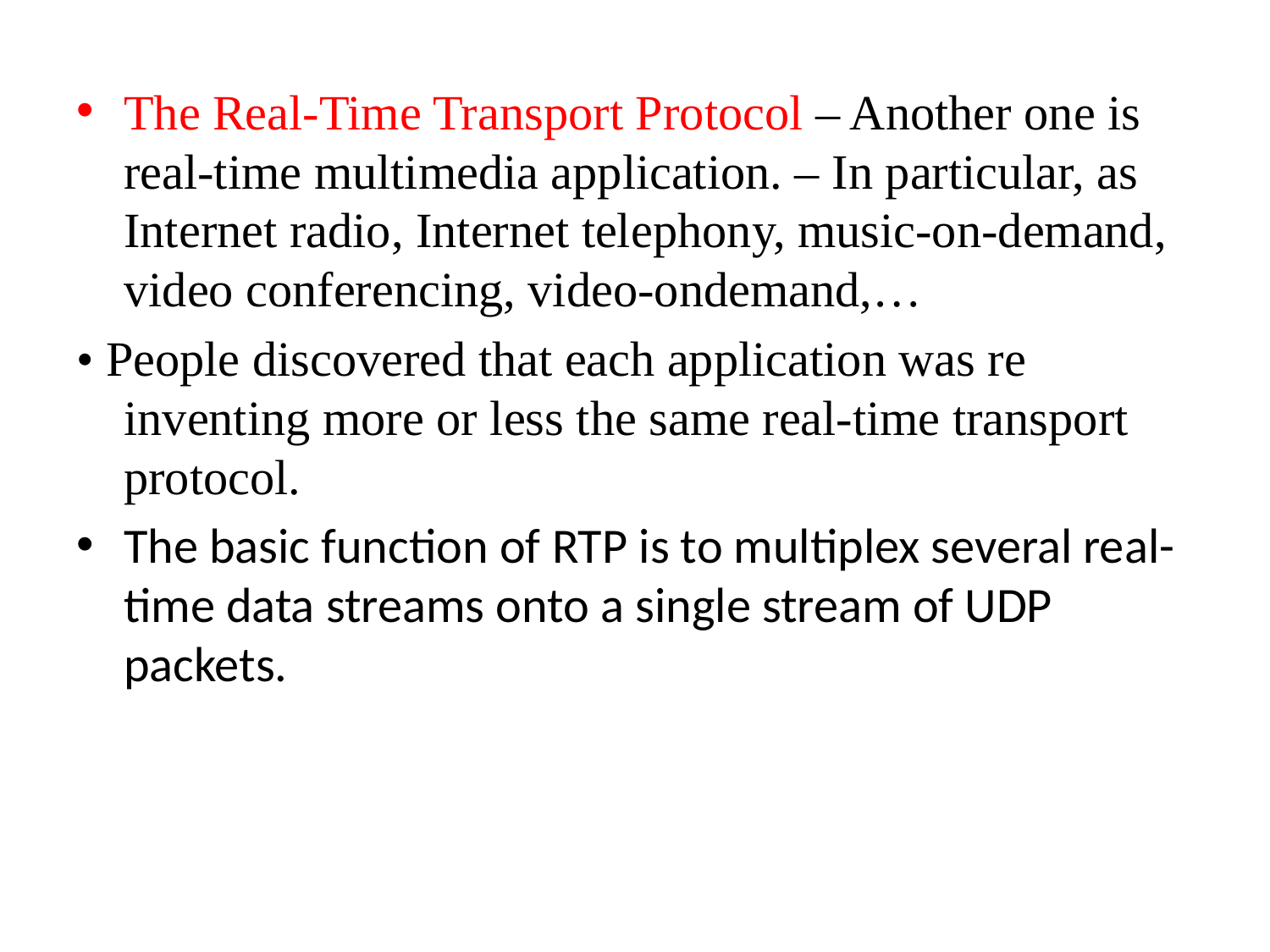

The Real-Time Transport Protocol – Another one is real-time multimedia application. – In particular, as Internet radio, Internet telephony, music-on-demand, video conferencing, video-ondemand,…
• People discovered that each application was re inventing more or less the same real-time transport protocol.
The basic function of RTP is to multiplex several real-time data streams onto a single stream of UDP packets.